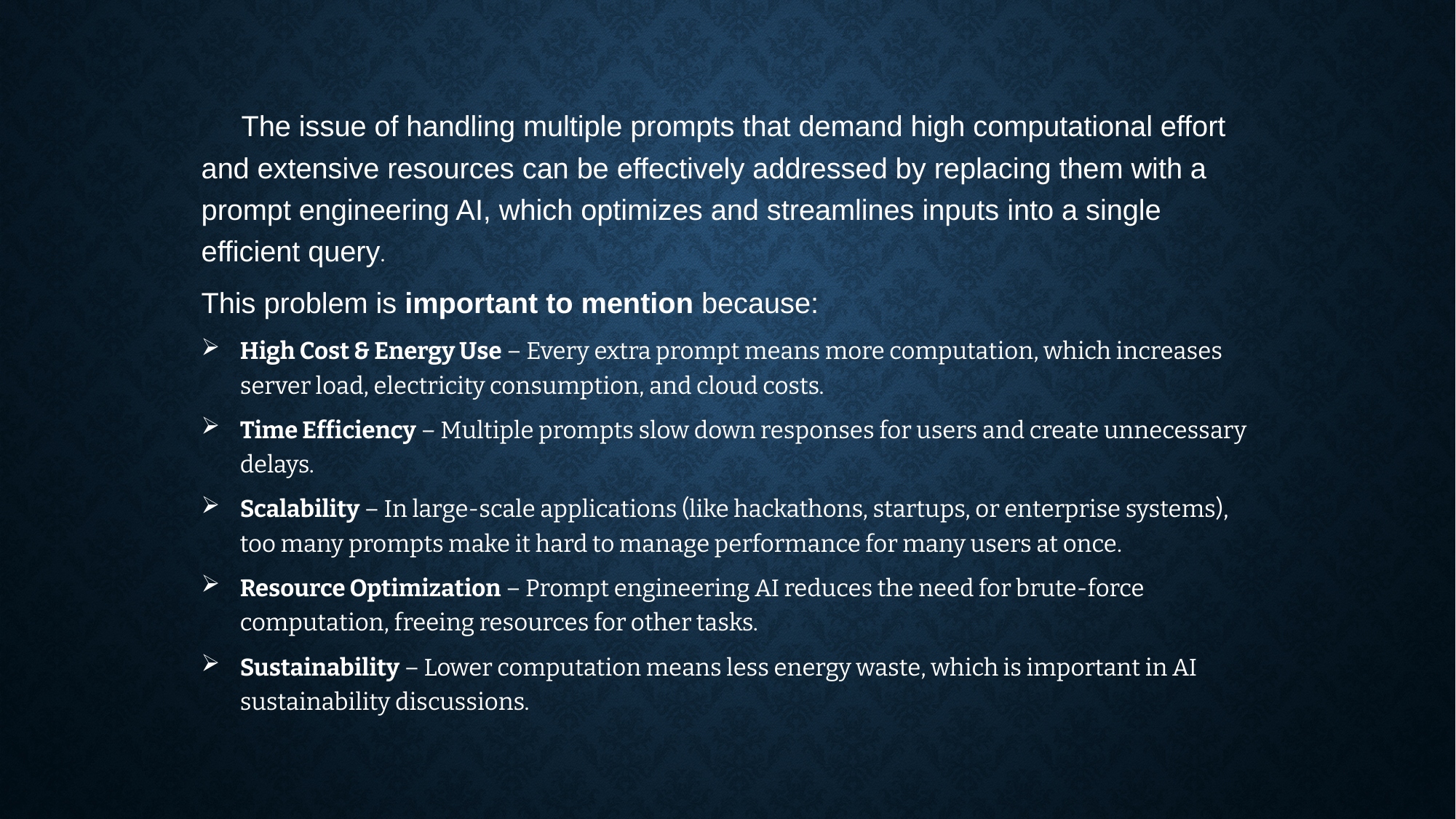

The issue of handling multiple prompts that demand high computational effort and extensive resources can be effectively addressed by replacing them with a prompt engineering AI, which optimizes and streamlines inputs into a single efficient query.
This problem is important to mention because:
High Cost & Energy Use – Every extra prompt means more computation, which increases server load, electricity consumption, and cloud costs.
Time Efficiency – Multiple prompts slow down responses for users and create unnecessary delays.
Scalability – In large-scale applications (like hackathons, startups, or enterprise systems), too many prompts make it hard to manage performance for many users at once.
Resource Optimization – Prompt engineering AI reduces the need for brute-force computation, freeing resources for other tasks.
Sustainability – Lower computation means less energy waste, which is important in AI sustainability discussions.